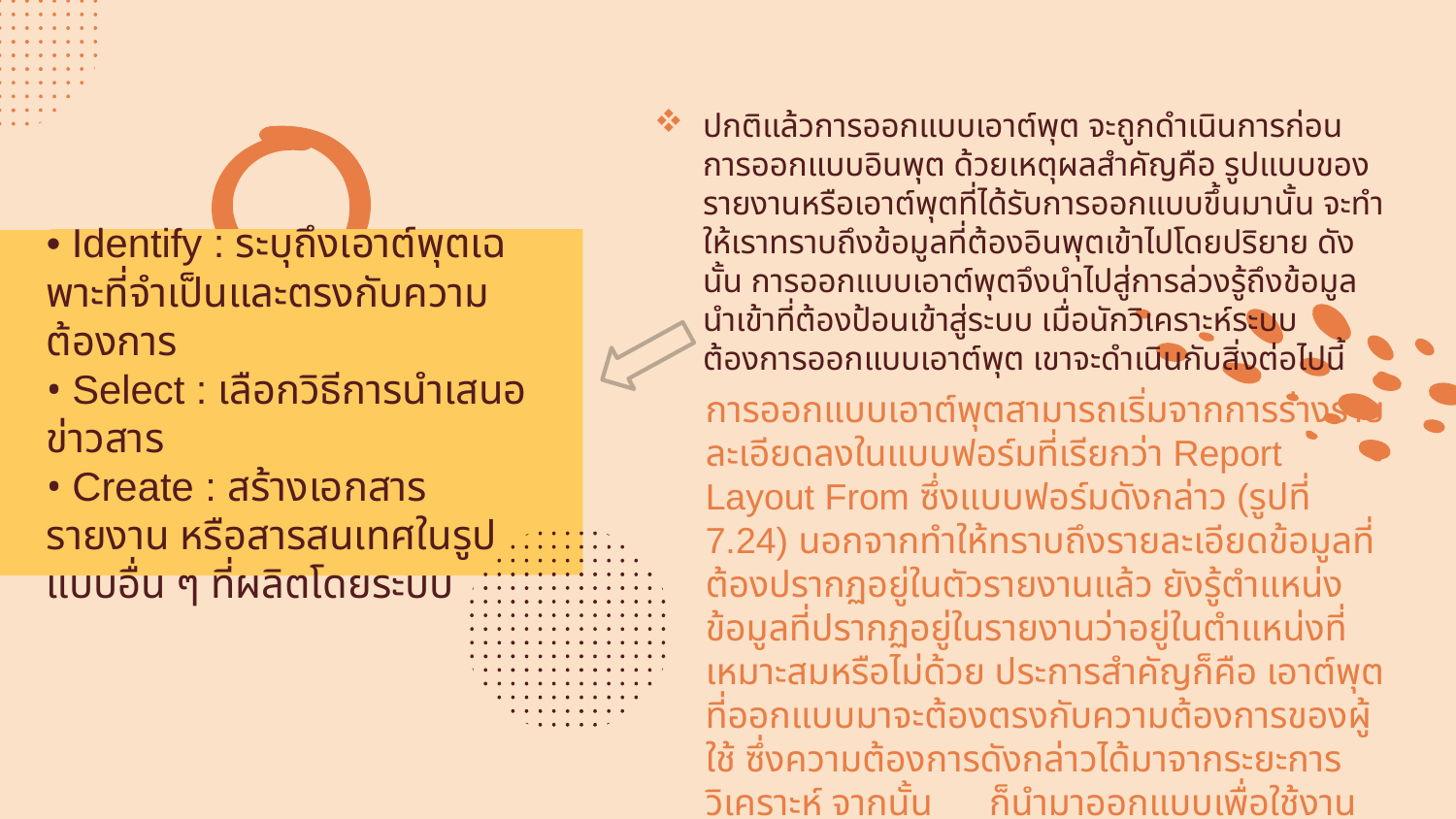

ปกติแล้วการออกแบบเอาต์พุต จะถูกดําเนินการก่อนการออกแบบอินพุต ด้วยเหตุผลสําคัญคือ รูปแบบของรายงานหรือเอาต์พุตที่ได้รับการออกแบบขึ้นมานั้น จะทําให้เราทราบถึงข้อมูลที่ต้องอินพุตเข้าไปโดยปริยาย ดังนั้น การออกแบบเอาต์พุตจึงนําไปสู่การล่วงรู้ถึงข้อมูลนําเข้าที่ต้องป้อนเข้าสู่ระบบ เมื่อนักวิเคราะห์ระบบ ต้องการออกแบบเอาต์พุต เขาจะดําเนินกับสิ่งต่อไปนี้

# • Identify : ระบุถึงเอาต์พุตเฉพาะที่จําเป็นและตรงกับความต้องการ • Select : เลือกวิธีการนําเสนอข่าวสาร • Create : สร้างเอกสาร รายงาน หรือสารสนเทศในรูปแบบอื่น ๆ ที่ผลิตโดยระบบ

การออกแบบเอาต์พุตสามารถเริ่มจากการร่างรายละเอียดลงในแบบฟอร์มที่เรียกว่า Report Layout From ซึ่งแบบฟอร์มดังกล่าว (รูปที่ 7.24) นอกจากทําให้ทราบถึงรายละเอียดข้อมูลที่ต้องปรากฏอยู่ในตัวรายงานแล้ว ยังรู้ตําแหน่งข้อมูลที่ปรากฏอยู่ในรายงานว่าอยู่ในตําแหน่งที่เหมาะสมหรือไม่ด้วย ประการสําคัญก็คือ เอาต์พุตที่ออกแบบมาจะต้องตรงกับความต้องการของผู้ใช้ ซึ่งความต้องการดังกล่าวได้มาจากระยะการวิเคราะห์ จากนั้น      ก็นํามาออกแบบเพื่อใช้งานจริงในระยะการออกแบบ